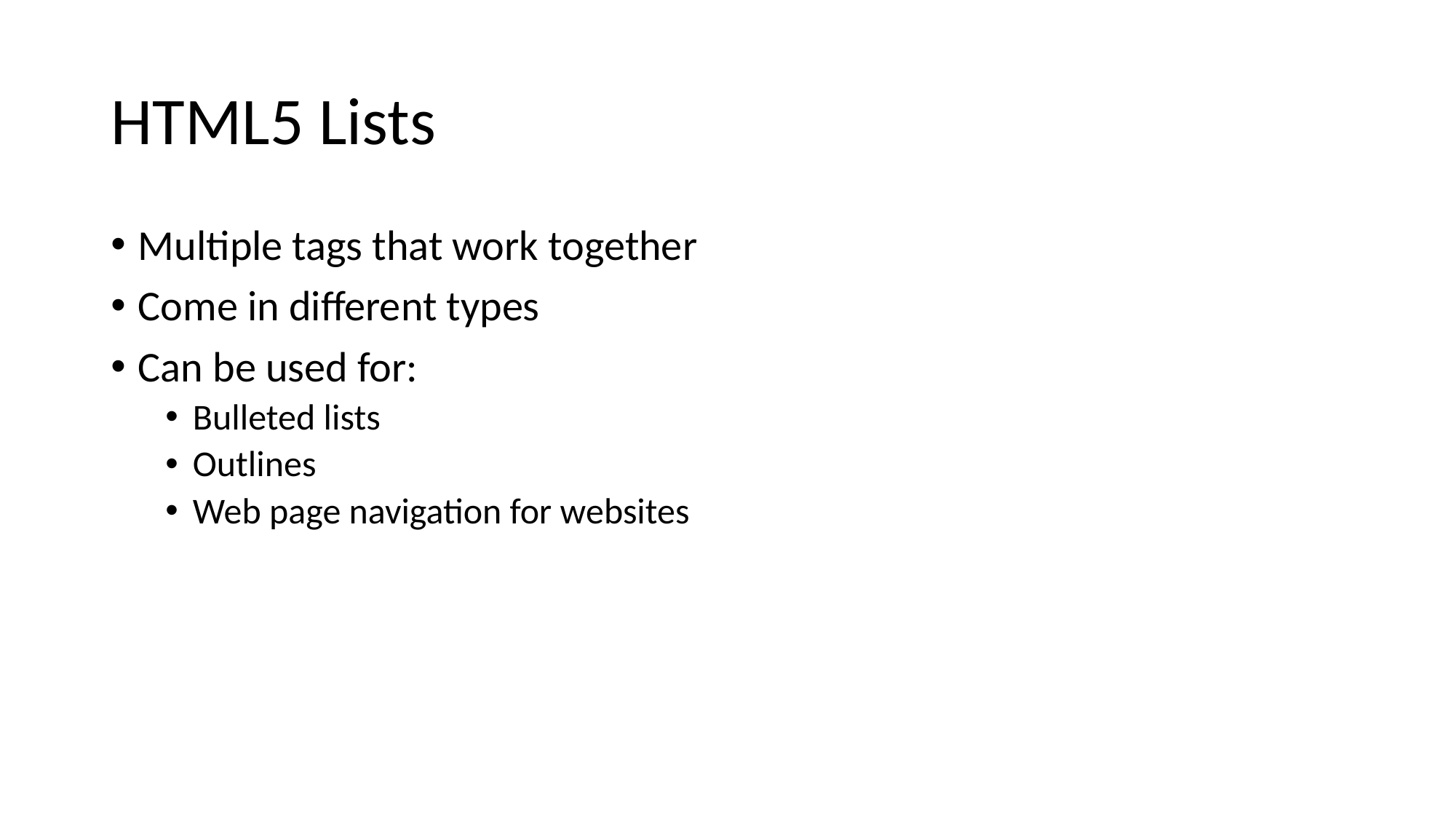

# HTML5 Lists
Multiple tags that work together
Come in different types
Can be used for:
Bulleted lists
Outlines
Web page navigation for websites